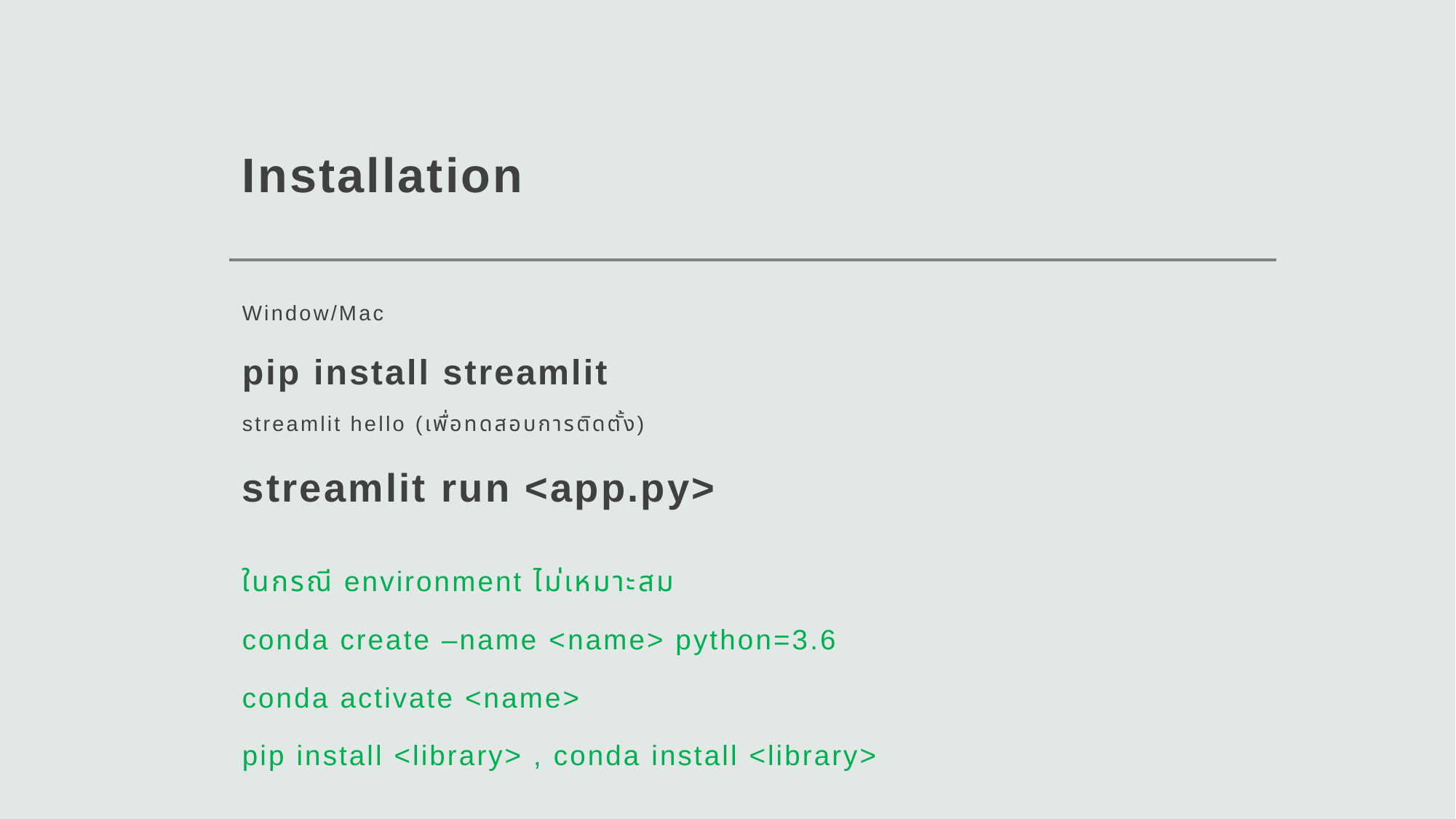

# Installation
Window/Mac
pip install streamlit
streamlit hello (เพื่อทดสอบการติดตั้ง)
streamlit run <app.py>
ในกรณี environment ไม่เหมาะสม
conda create –name <name> python=3.6
conda activate <name>
pip install <library> , conda install <library>